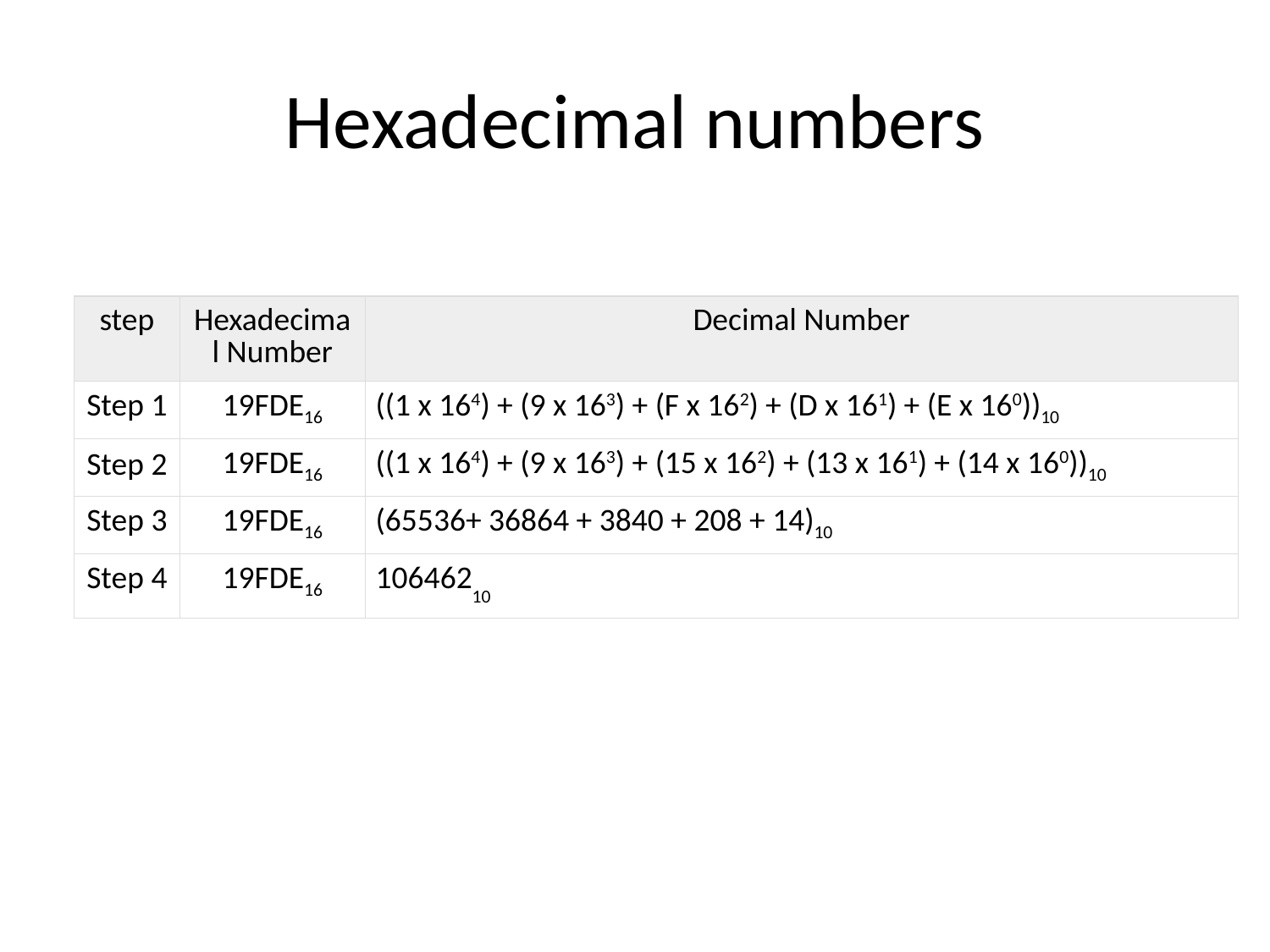

# Hexadecimal numbers
| step | Hexadecimal Number | Decimal Number |
| --- | --- | --- |
| Step 1 | 19FDE16 | ((1 x 164) + (9 x 163) + (F x 162) + (D x 161) + (E x 160))10 |
| Step 2 | 19FDE16 | ((1 x 164) + (9 x 163) + (15 x 162) + (13 x 161) + (14 x 160))10 |
| Step 3 | 19FDE16 | (65536+ 36864 + 3840 + 208 + 14)10 |
| Step 4 | 19FDE16 | 10646210 |